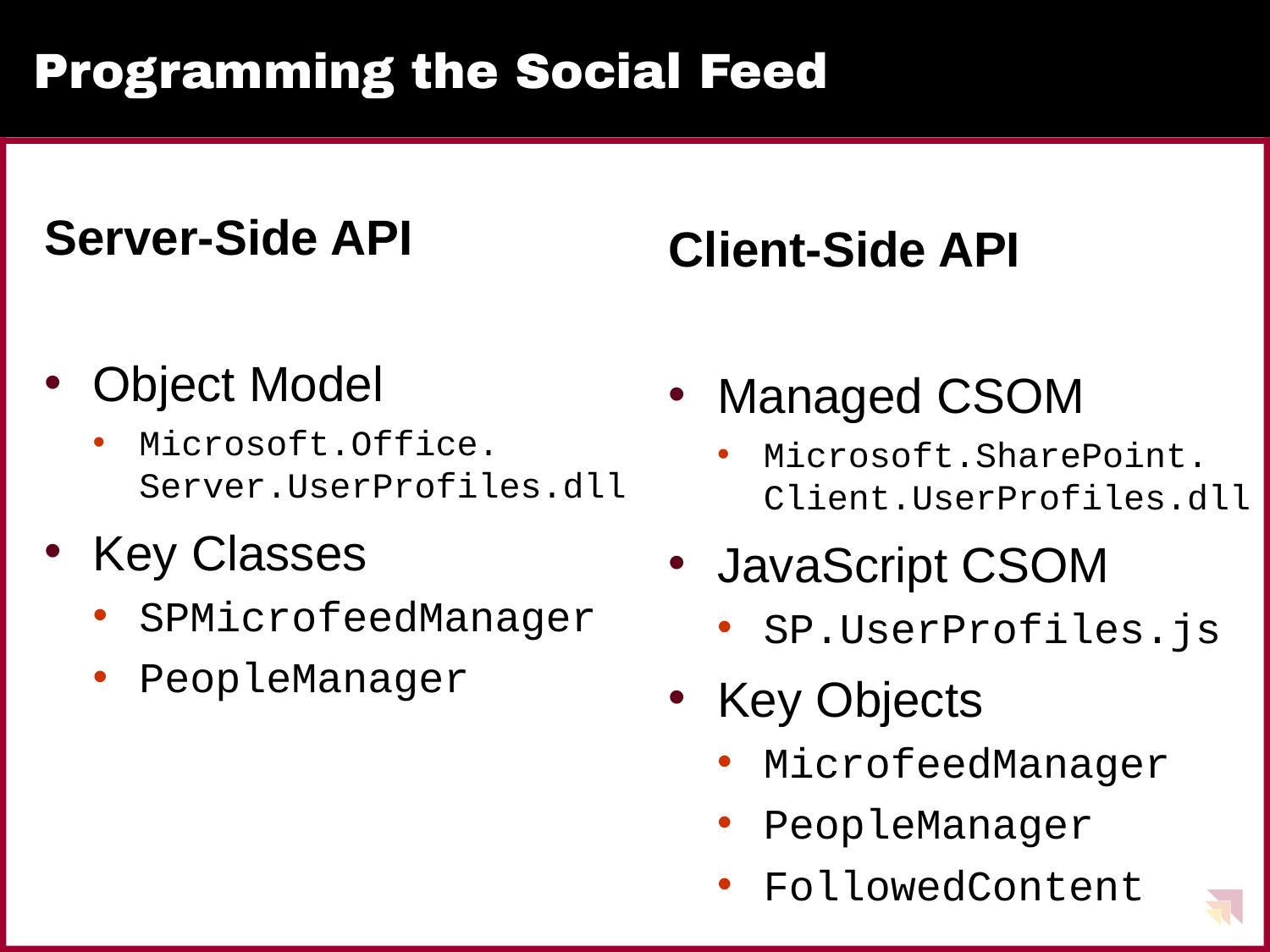

# Programming the Social Feed
Server-Side API

Object Model
Microsoft.Office.
Server.UserProfiles.dll
Key Classes
SPMicrofeedManager
PeopleManager

Client-Side API

Managed CSOM
Microsoft.SharePoint.
Client.UserProfiles.dll
JavaScript CSOM
SP.UserProfiles.js
Key Objects
MicrofeedManager
PeopleManager
FollowedContent